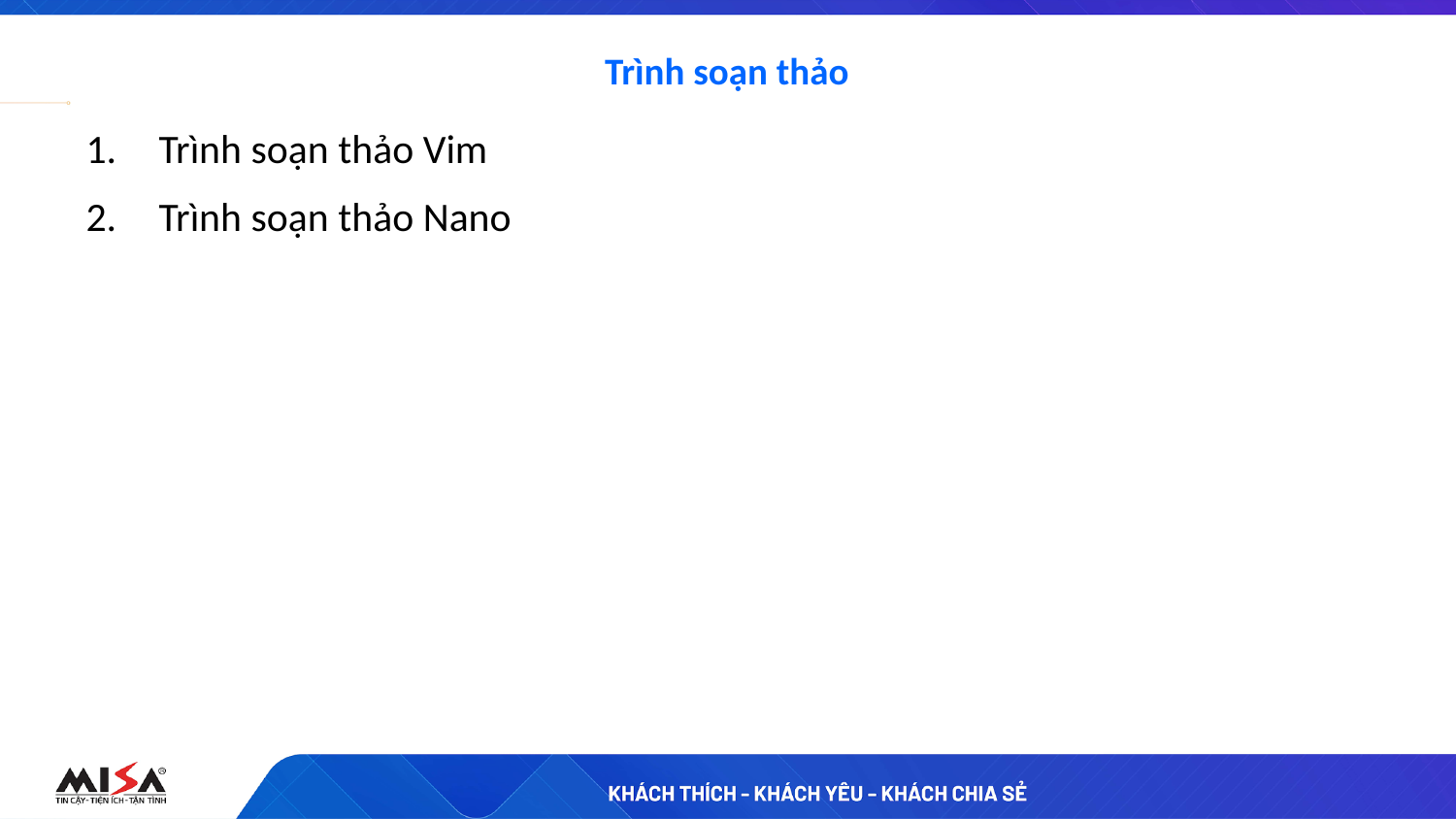

# Trình soạn thảo
Trình soạn thảo Vim
Trình soạn thảo Nano